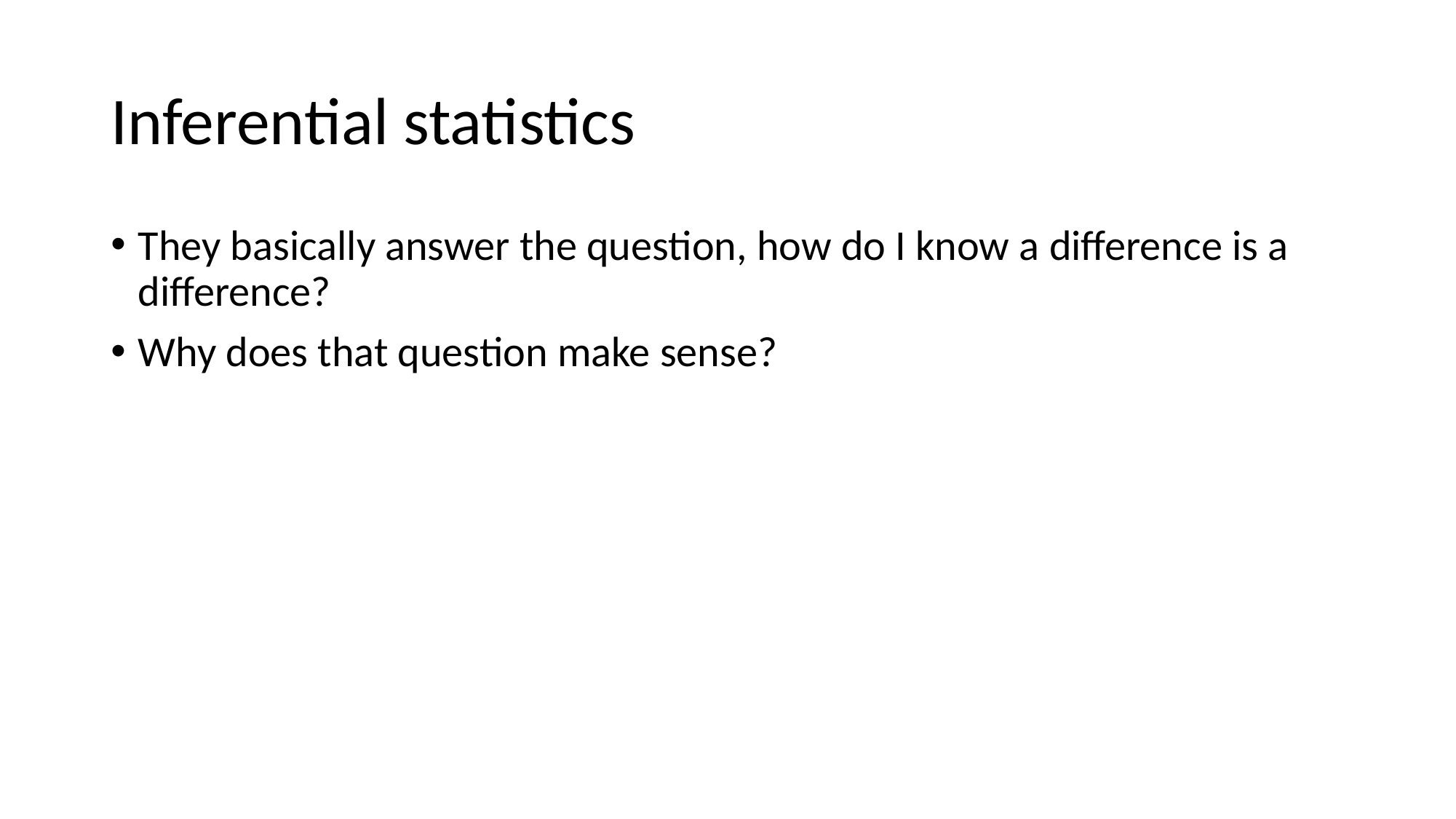

# Inferential statistics
They basically answer the question, how do I know a difference is a difference?
Why does that question make sense?